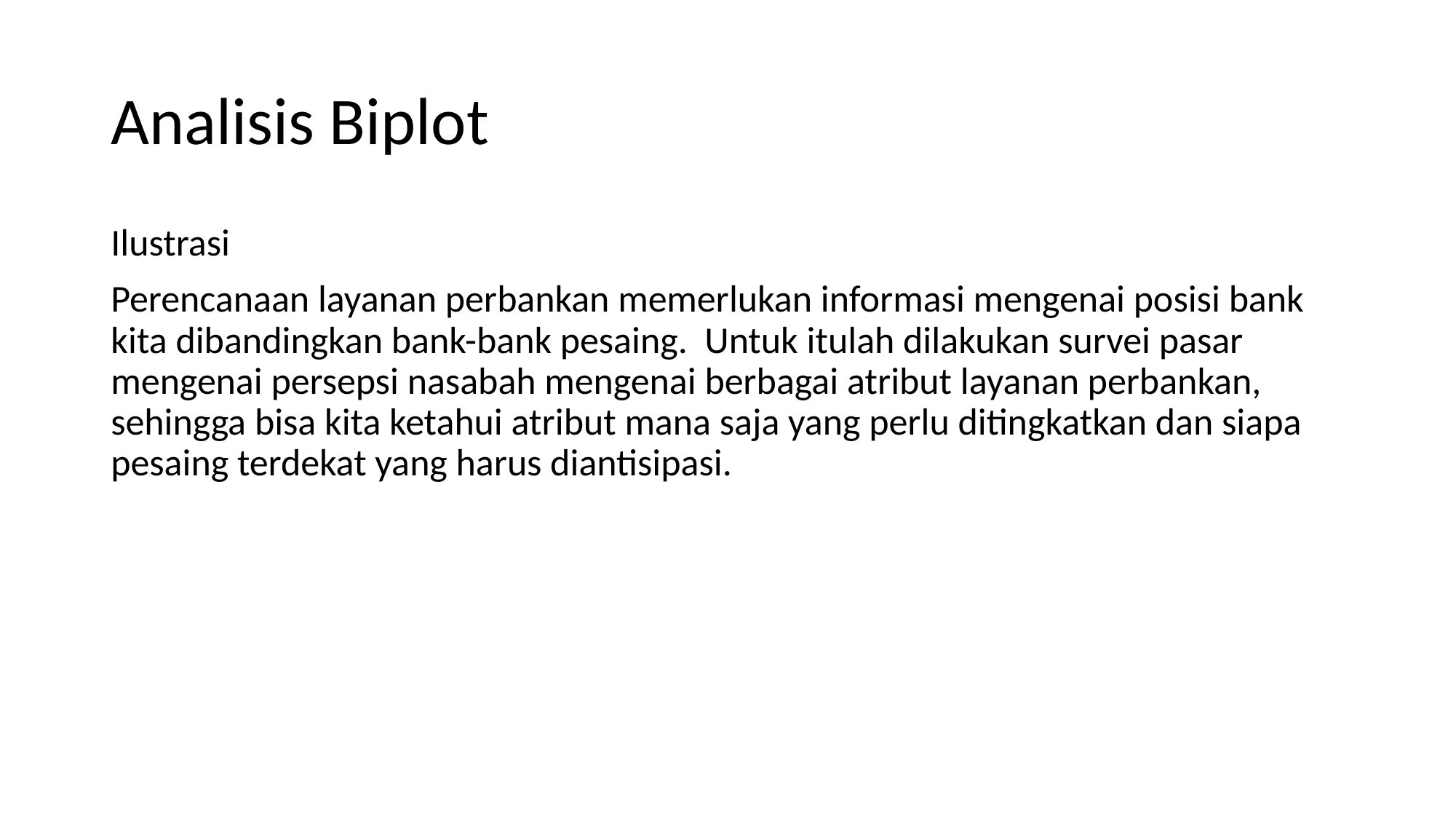

# Analisis Biplot
Ilustrasi
Perencanaan layanan perbankan memerlukan informasi mengenai posisi bank kita dibandingkan bank-bank pesaing.  Untuk itulah dilakukan survei pasar mengenai persepsi nasabah mengenai berbagai atribut layanan perbankan, sehingga bisa kita ketahui atribut mana saja yang perlu ditingkatkan dan siapa pesaing terdekat yang harus diantisipasi.